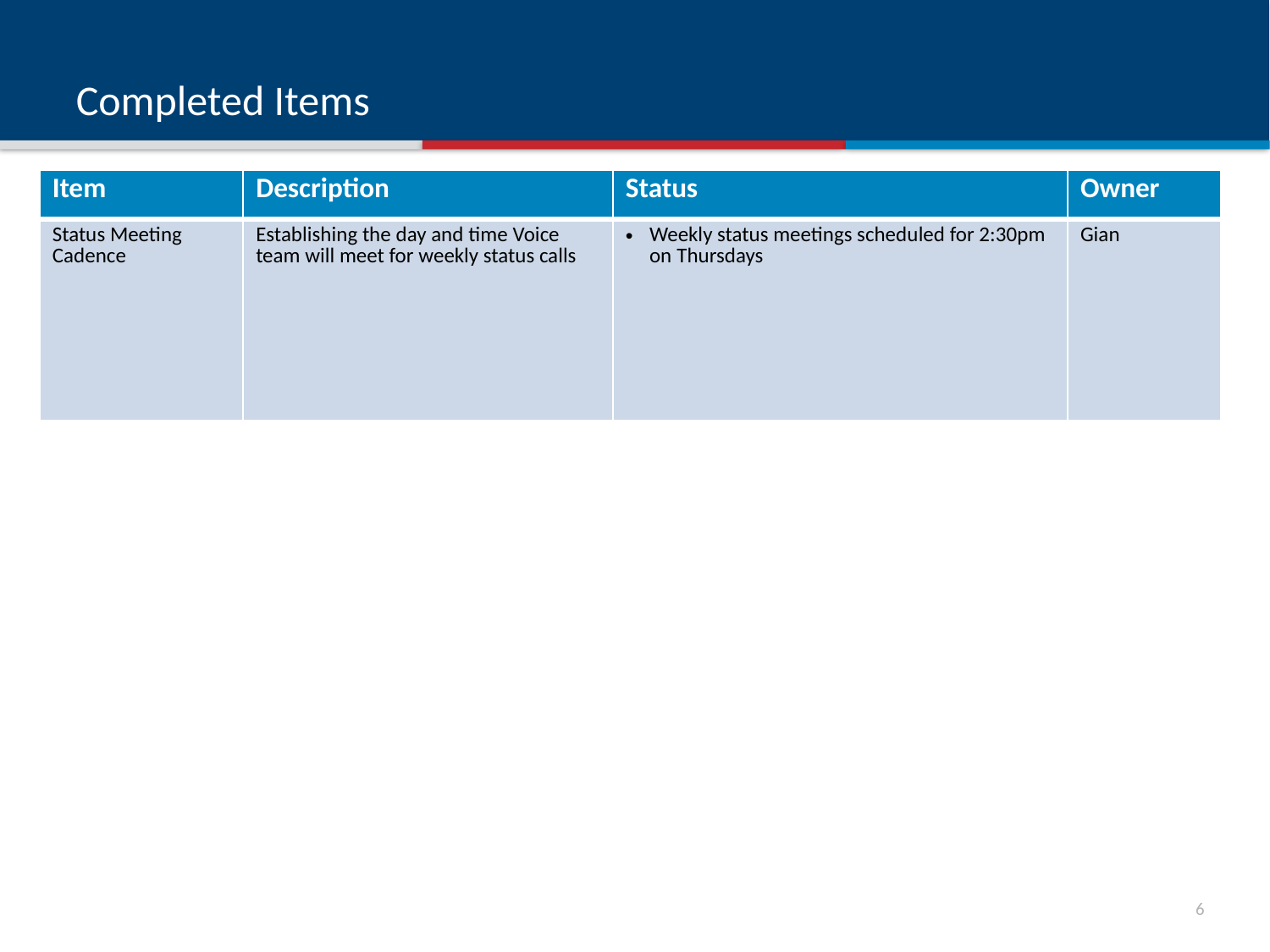

# Completed Items
| Item | Description | Status | Owner |
| --- | --- | --- | --- |
| Status Meeting Cadence | Establishing the day and time Voice team will meet for weekly status calls | Weekly status meetings scheduled for 2:30pm on Thursdays | Gian |
6